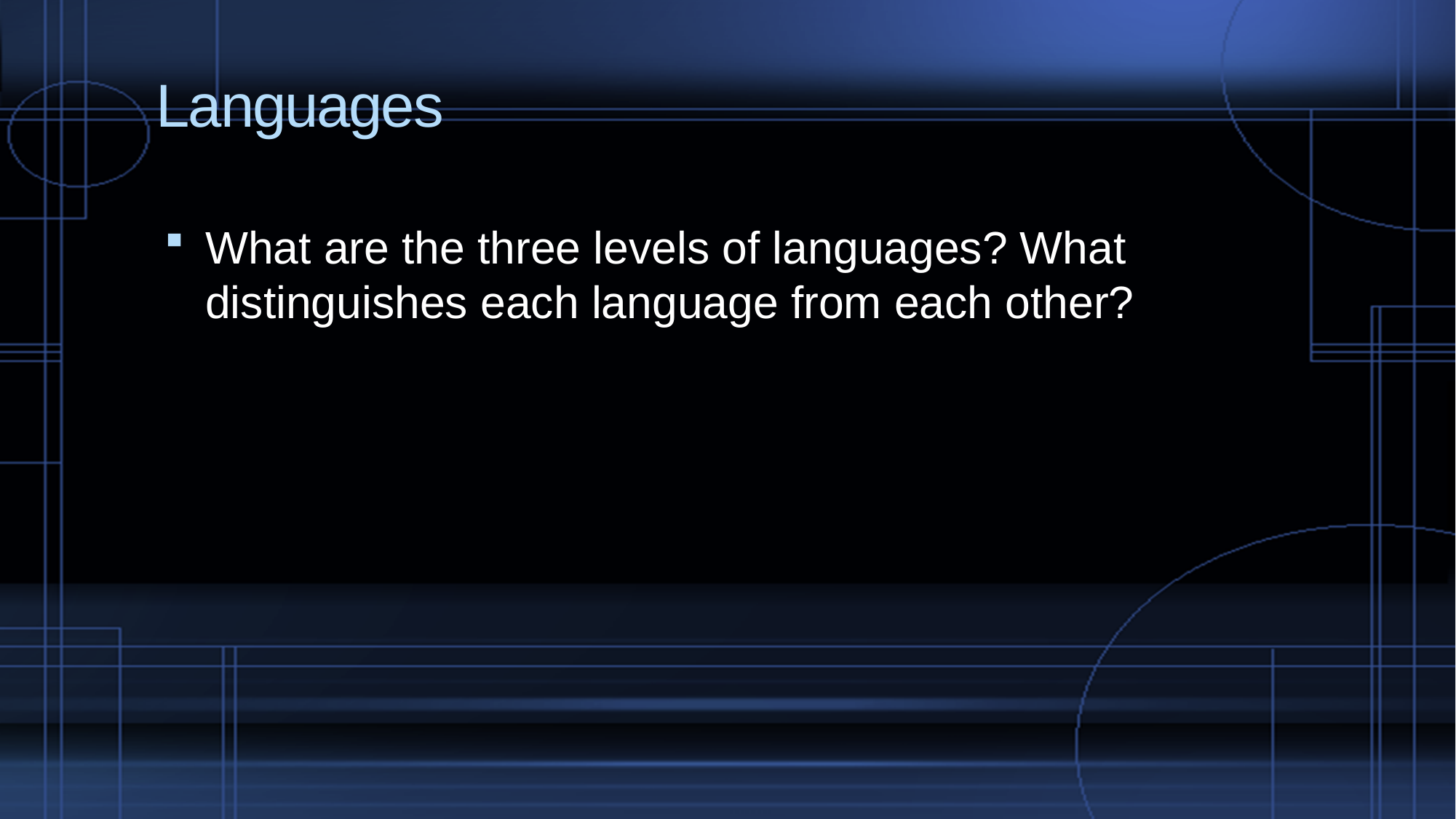

# Languages
What are the three levels of languages? What distinguishes each language from each other?